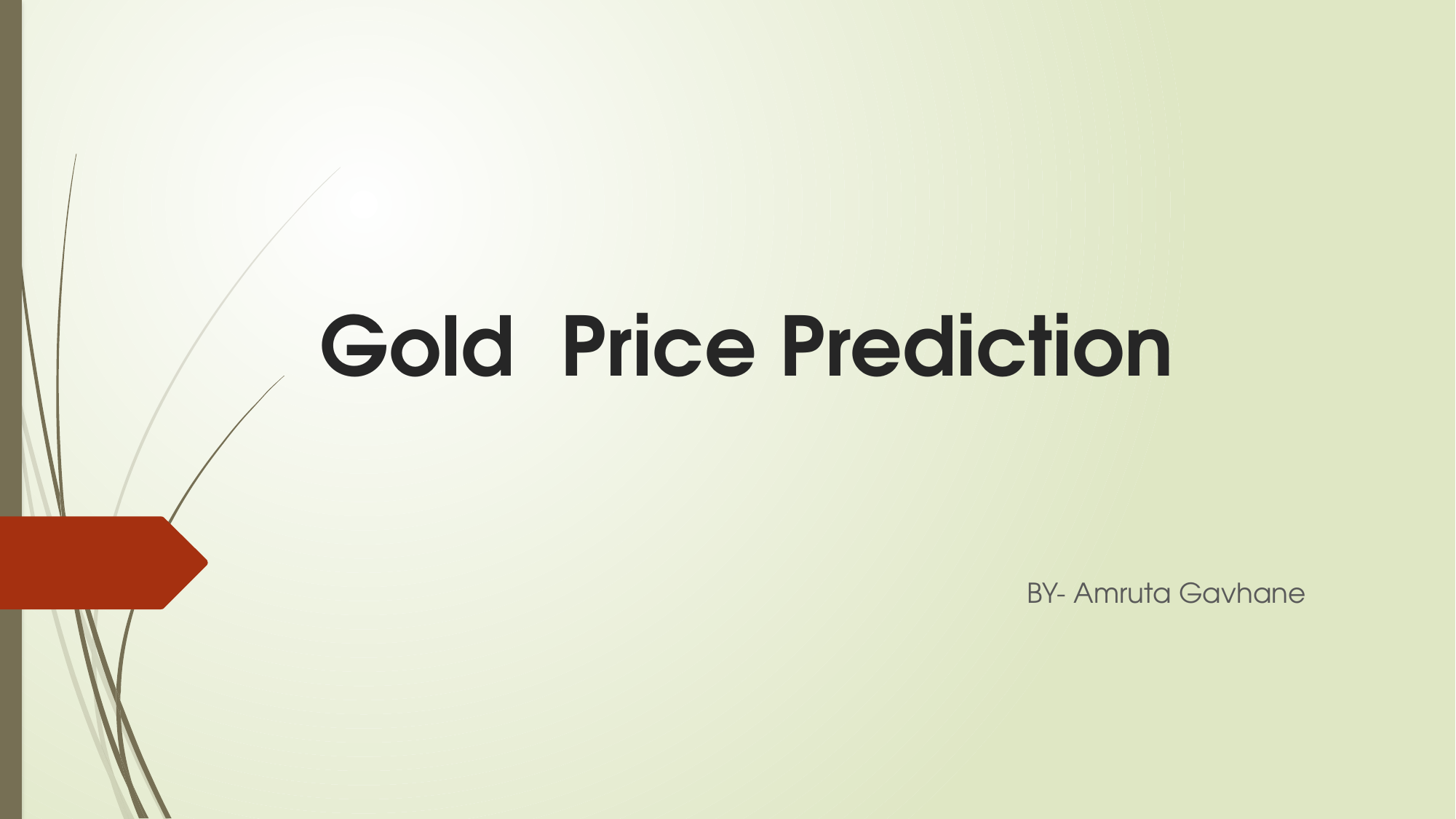

# Gold  Price Prediction
BY- Amruta Gavhane